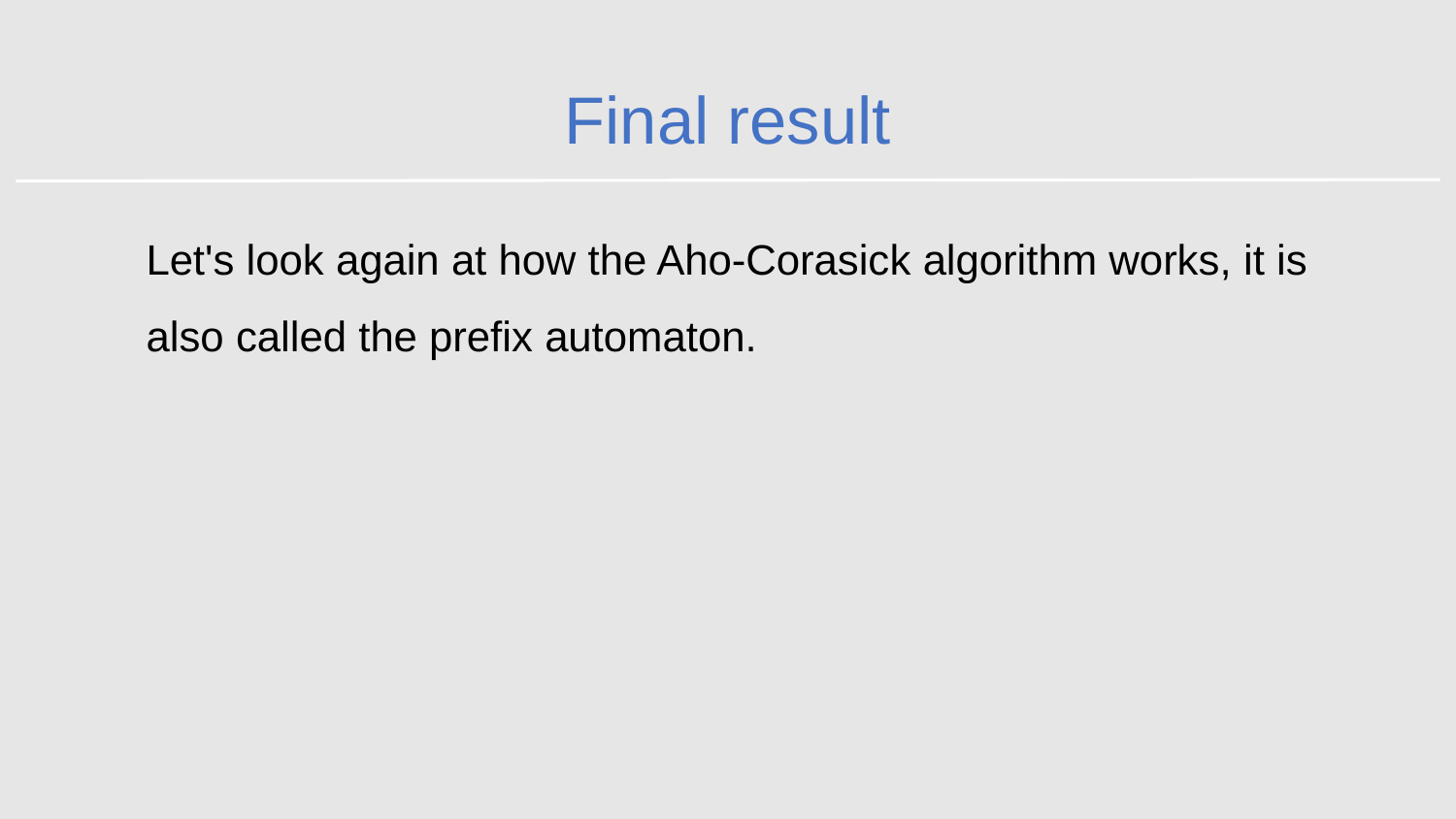

# Final result
Let's look again at how the Aho-Corasick algorithm works, it is also called the prefix automaton.